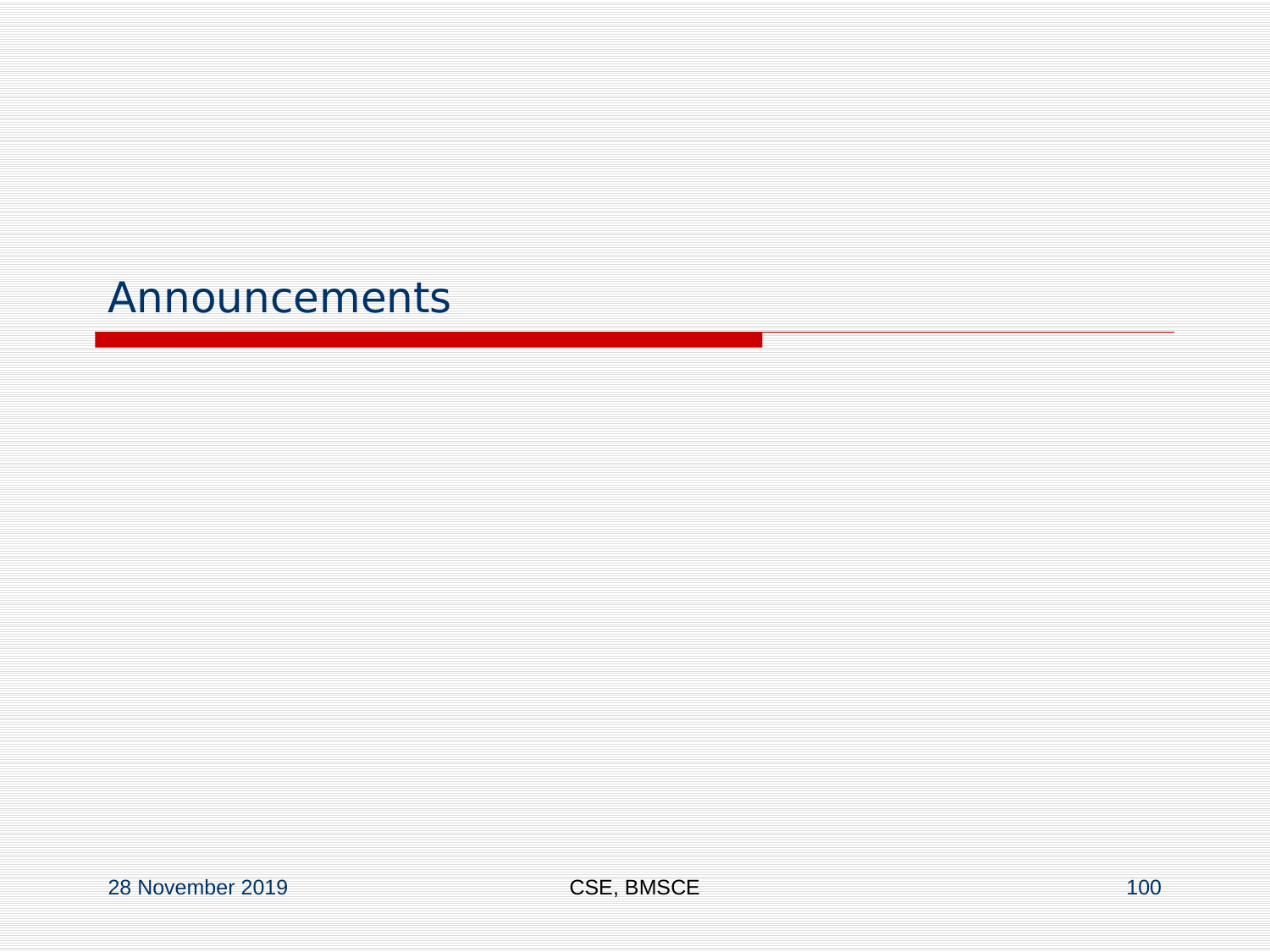

# Announcements

28 November 2019
CSE, BMSCE
100